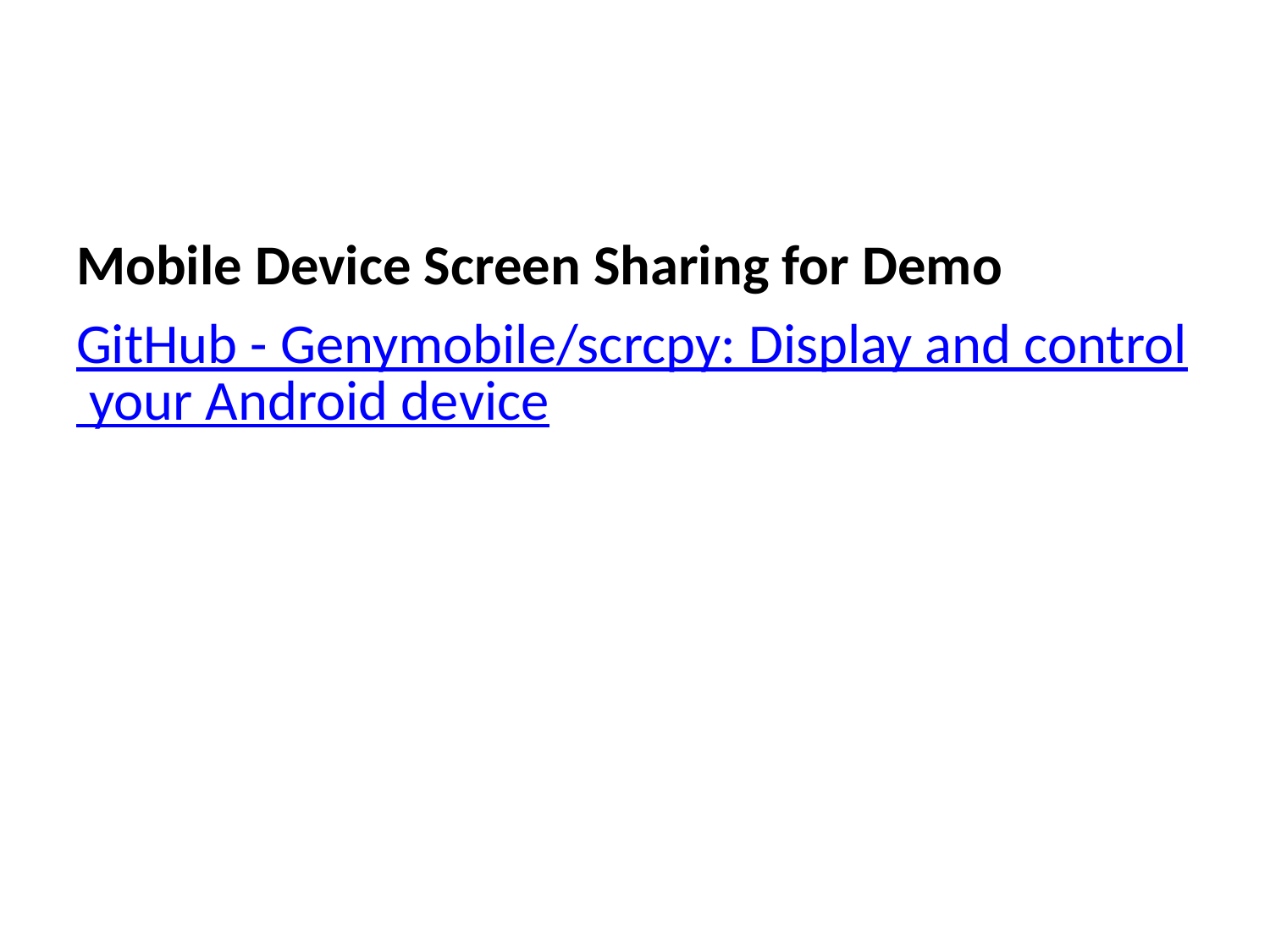

Mobile Device Screen Sharing for Demo
GitHub - Genymobile/scrcpy: Display and control your Android device